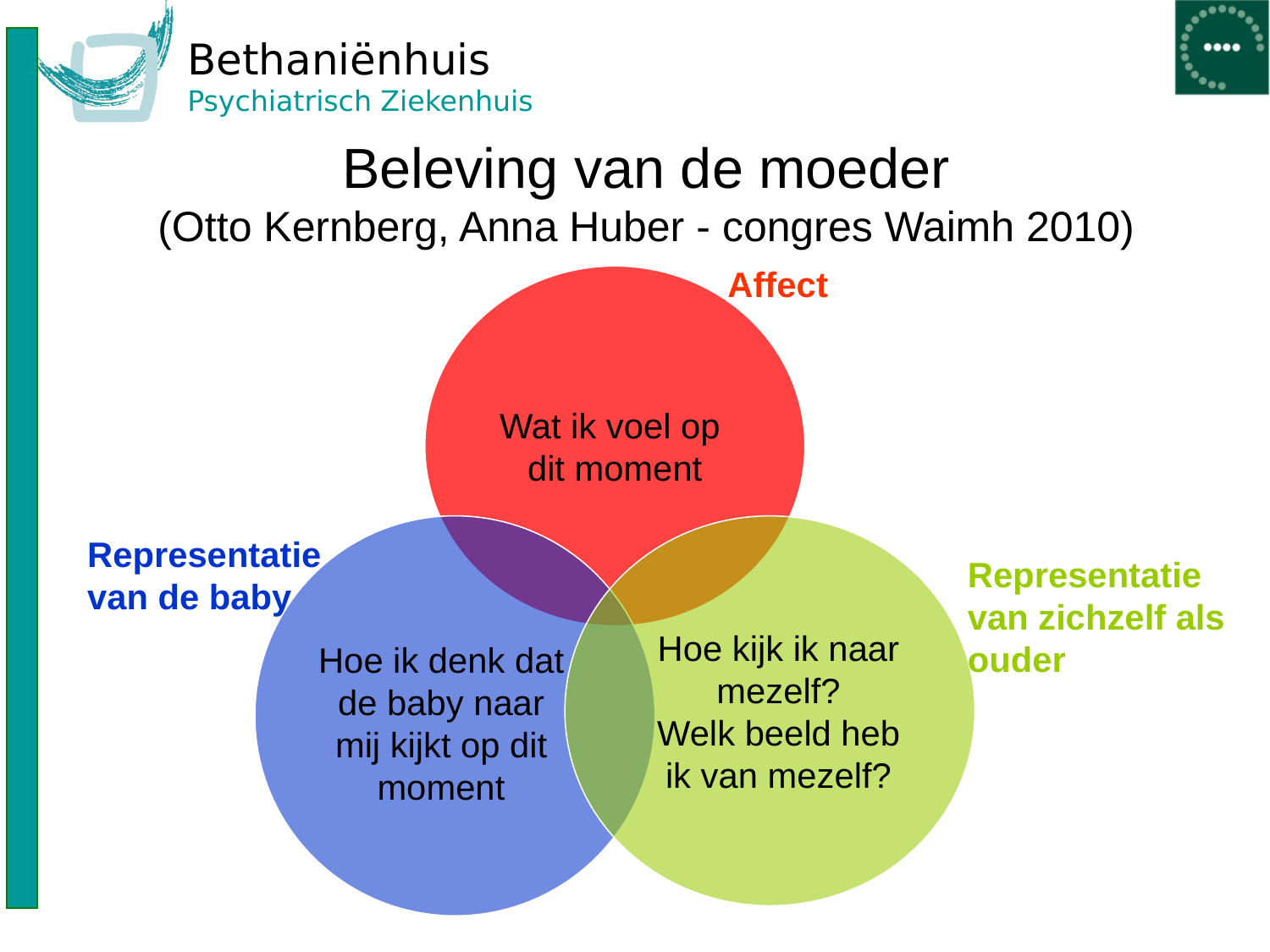

# Beleving van de moeder (Otto Kernberg, Anna Huber - congres Waimh 2010)
Affect
Wat ik voel op
dit moment
Hoe ik denk dat de baby naar mij kijkt op dit moment
Hoe kijk ik naar mezelf?
Welk beeld heb ik van mezelf?
Representatie van de baby
Representatie van zichzelf als ouder